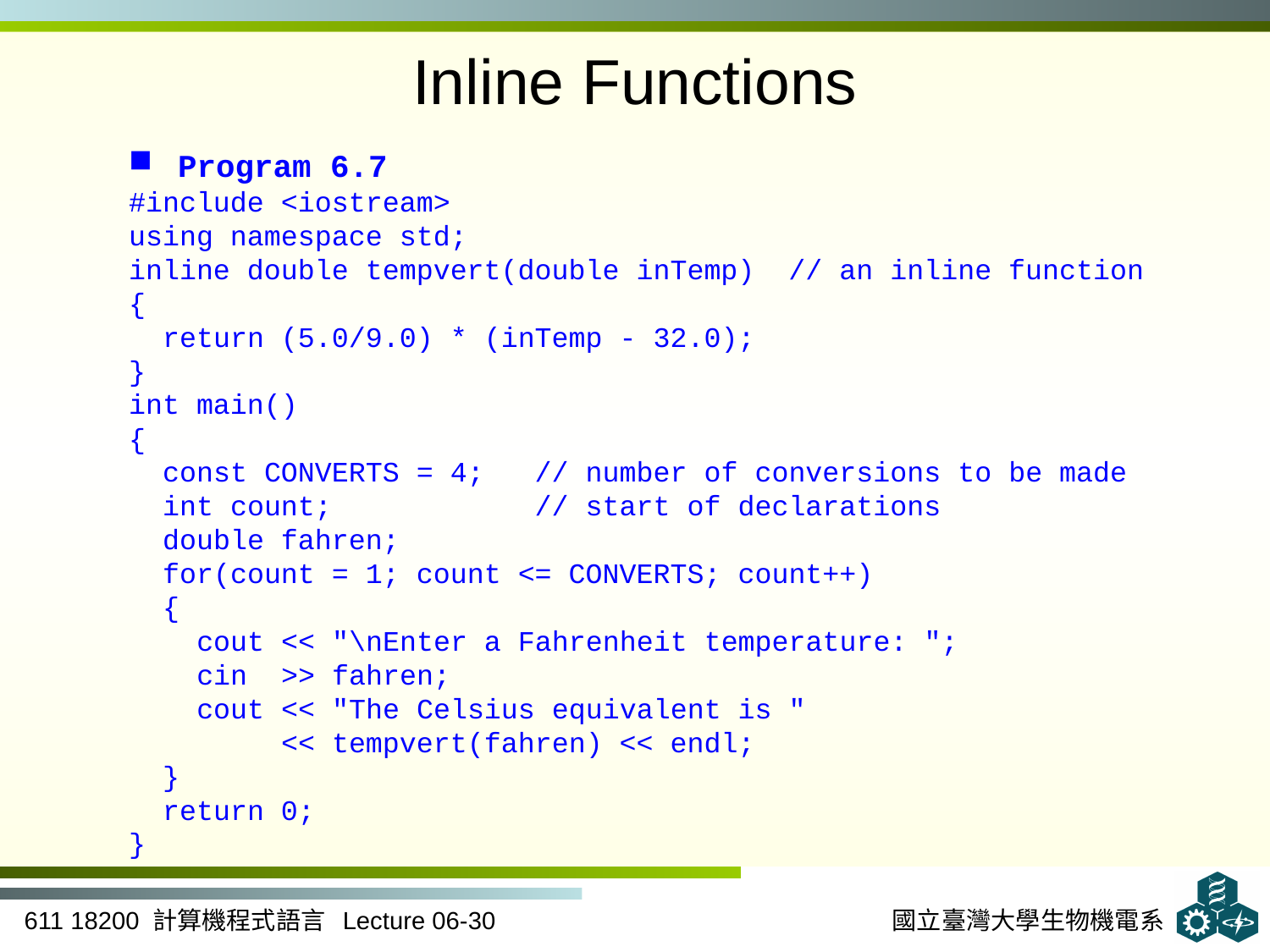

# Inline Functions
 Program 6.7
#include <iostream>
using namespace std;
inline double tempvert(double inTemp)  // an inline function
{
  return (5.0/9.0) * (inTemp - 32.0);
}
int main()
{
  const CONVERTS = 4;   // number of conversions to be made
  int count;            // start of declarations
  double fahren;
  for(count = 1; count <= CONVERTS; count++)
  {
    cout << "\nEnter a Fahrenheit temperature: ";
    cin  >> fahren;
    cout << "The Celsius equivalent is "
         << tempvert(fahren) << endl;
  }
  return 0;
}